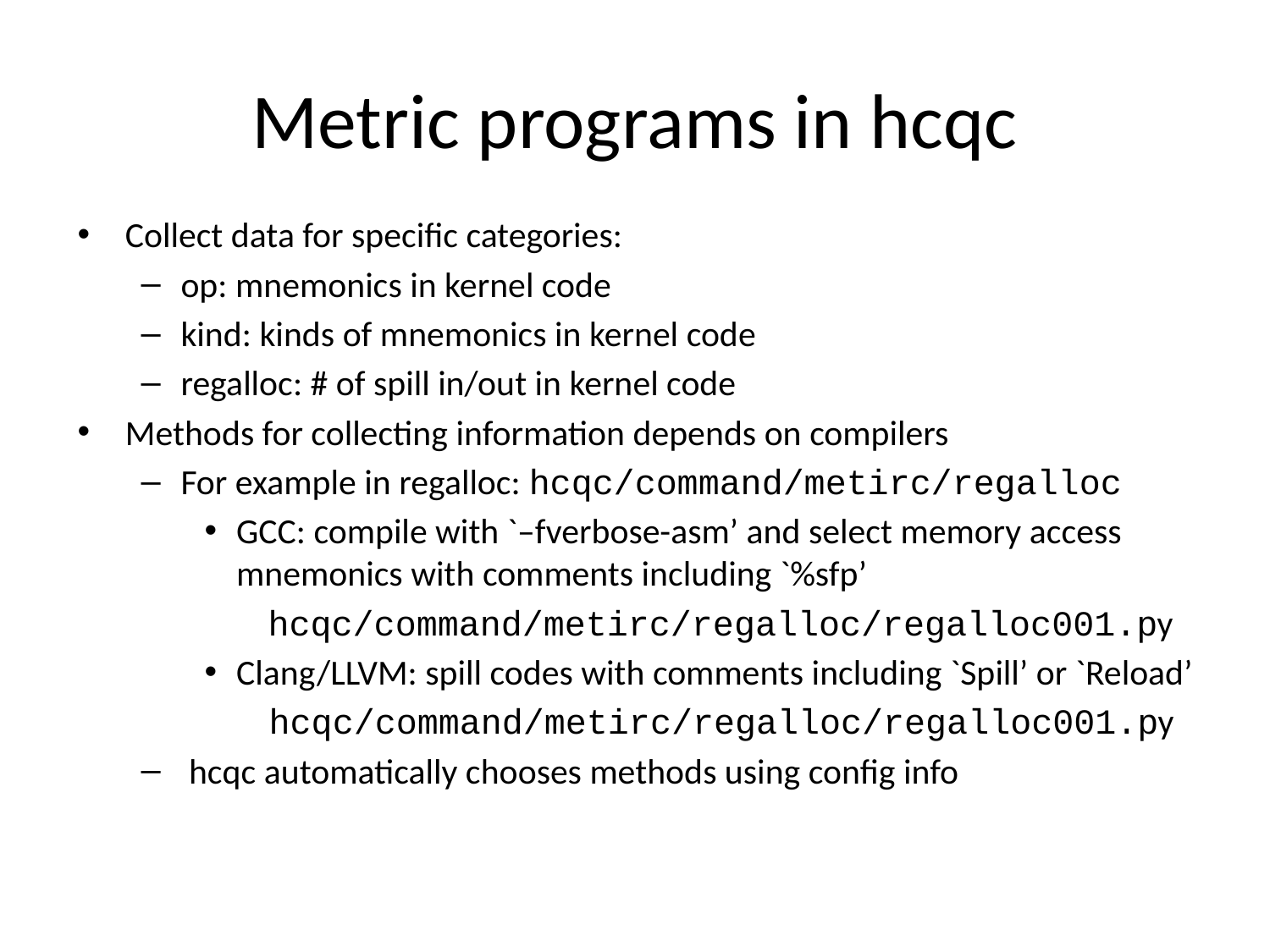

# Metric programs in hcqc
Collect data for specific categories:
op: mnemonics in kernel code
kind: kinds of mnemonics in kernel code
regalloc: # of spill in/out in kernel code
Methods for collecting information depends on compilers
For example in regalloc: hcqc/command/metirc/regalloc
GCC: compile with `–fverbose-asm’ and select memory access mnemonics with comments including `%sfp’
hcqc/command/metirc/regalloc/regalloc001.py
Clang/LLVM: spill codes with comments including `Spill’ or `Reload’
        hcqc/command/metirc/regalloc/regalloc001.py
 hcqc automatically chooses methods using config info